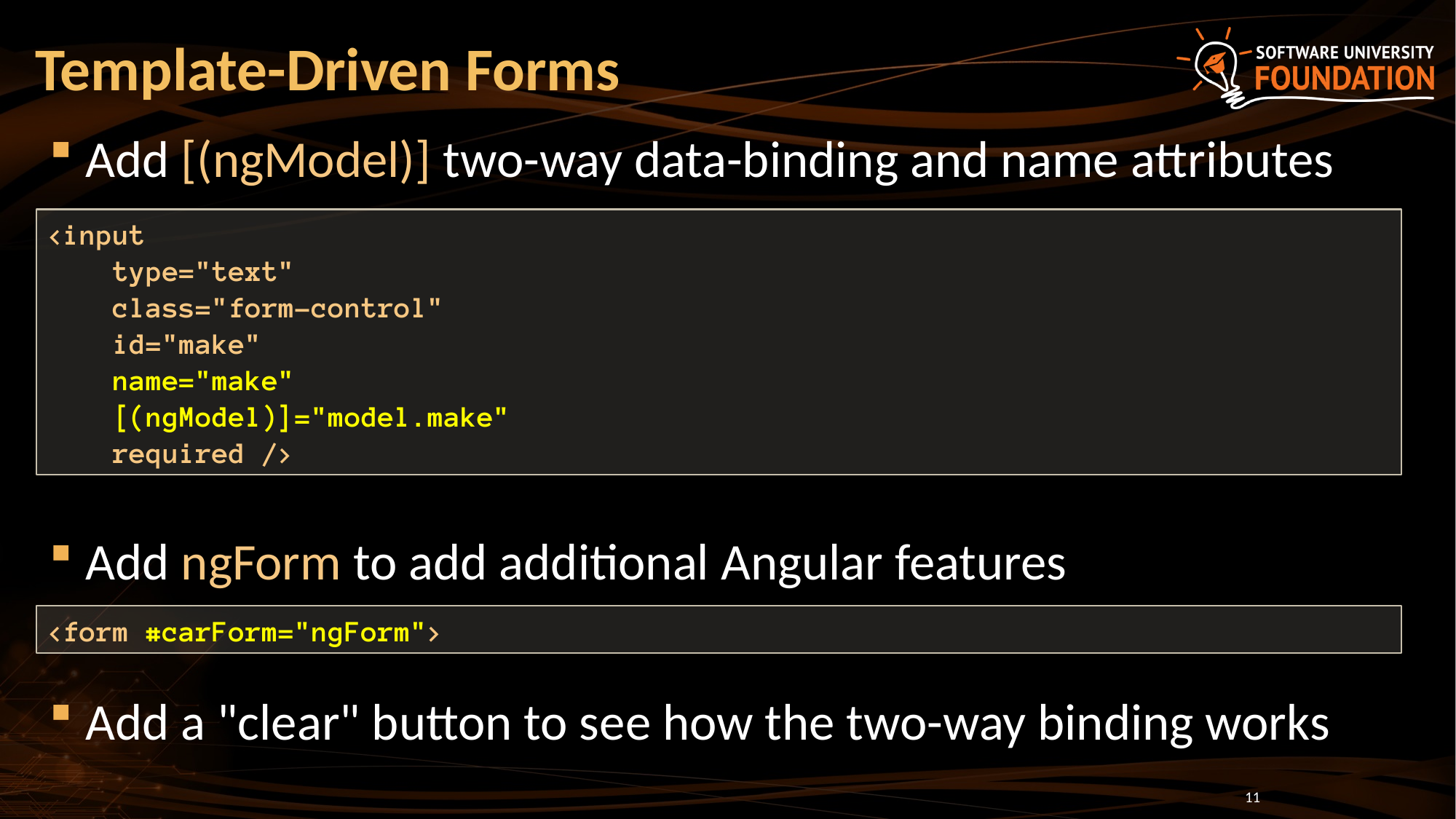

# Template-Driven Forms
Add [(ngModel)] two-way data-binding and name attributes

Add ngForm to add additional Angular features

Add a "clear" button to see how the two-way binding works

<input
    type="text"
    class="form-control"
    id="make"
    name="make"
    [(ngModel)]="model.make"
    required />
<form #carForm="ngForm">
11